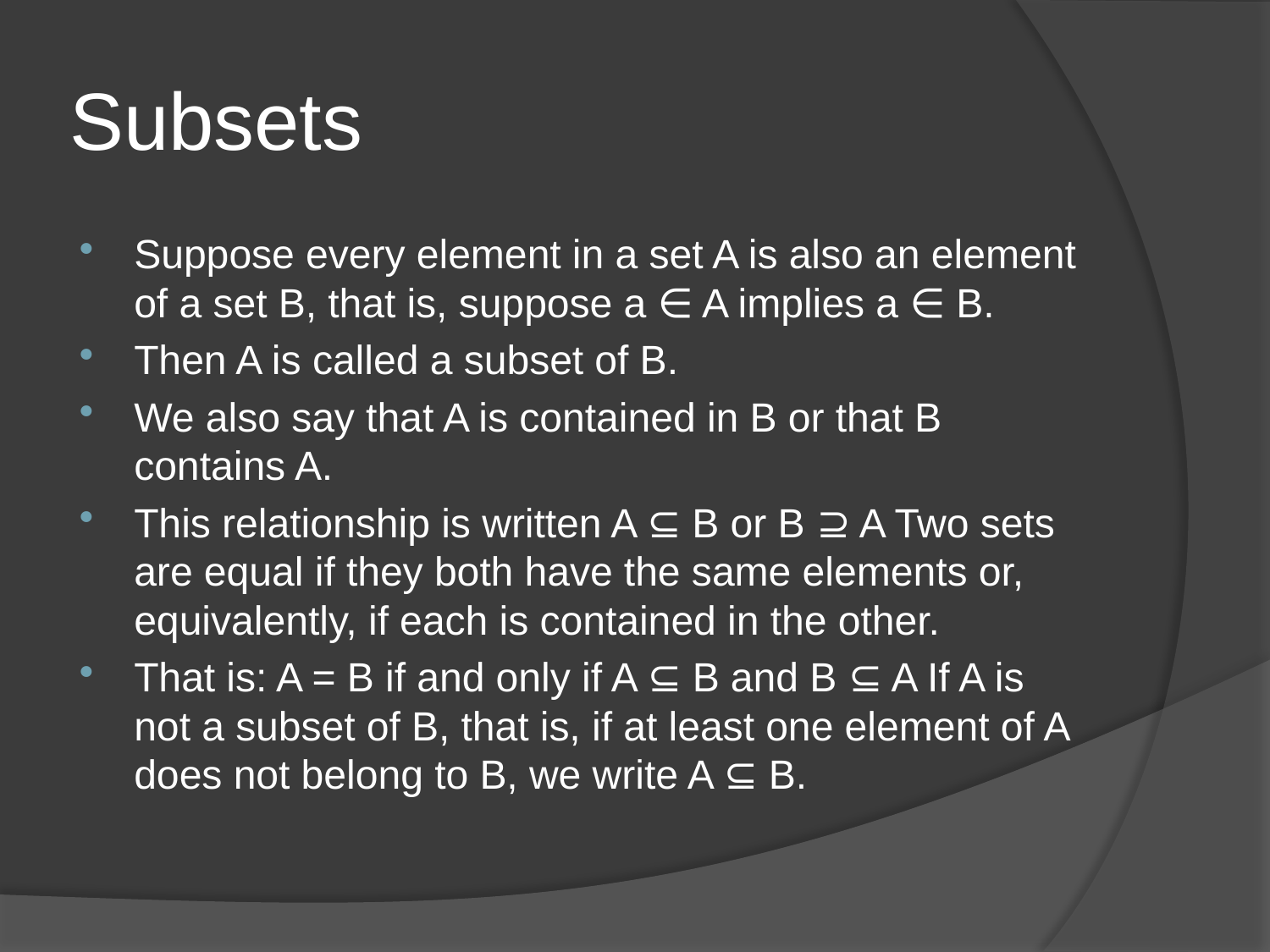

# Subsets
Suppose every element in a set A is also an element of a set B, that is, suppose a ∈ A implies a ∈ B.
Then A is called a subset of B.
We also say that A is contained in B or that B contains A.
This relationship is written A ⊆ B or B ⊇ A Two sets are equal if they both have the same elements or, equivalently, if each is contained in the other.
That is: A = B if and only if A ⊆ B and B ⊆ A If A is not a subset of B, that is, if at least one element of A does not belong to B, we write A ⊆ B.